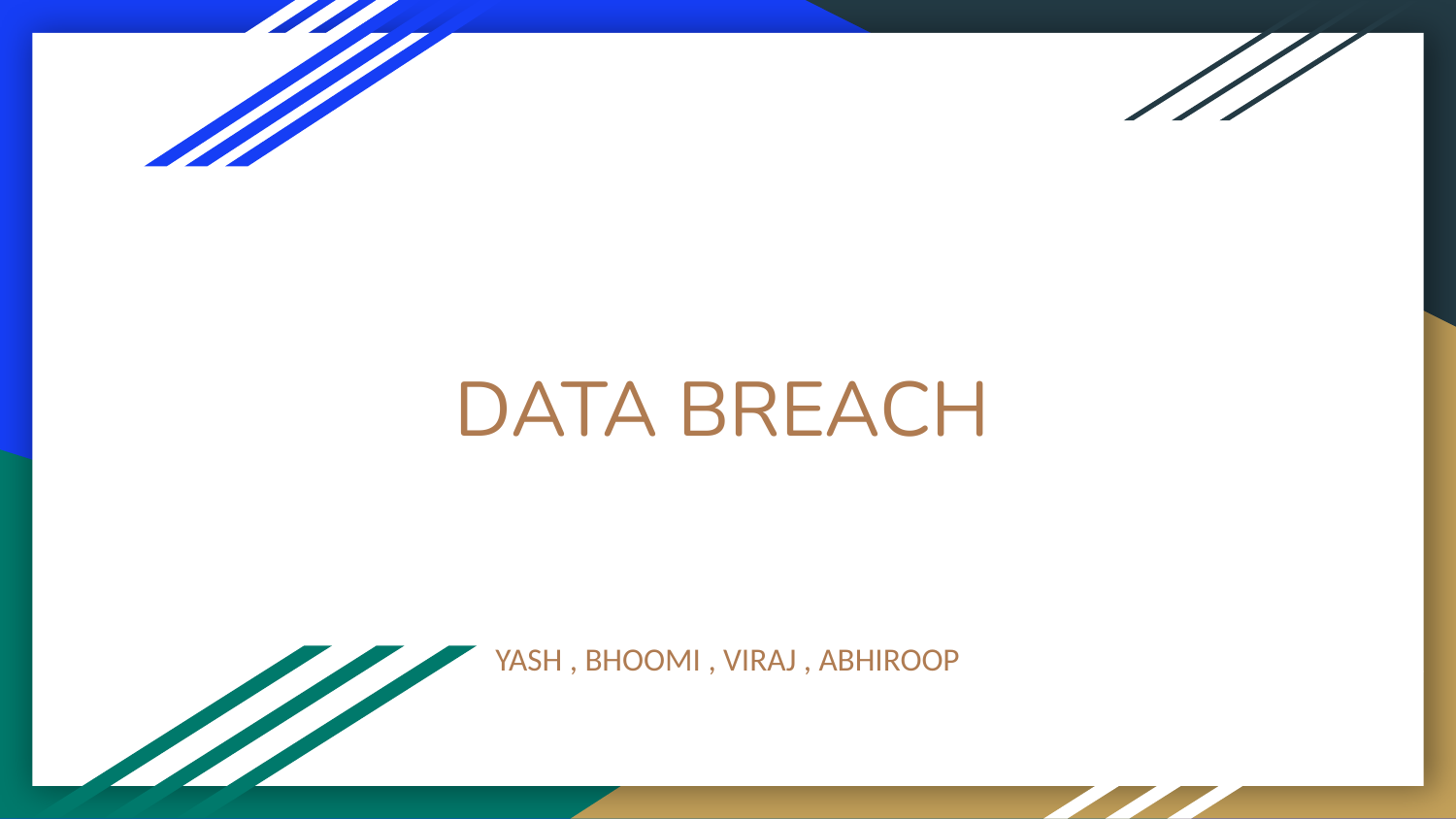

# DATA BREACH
YASH , BHOOMI , VIRAJ , ABHIROOP